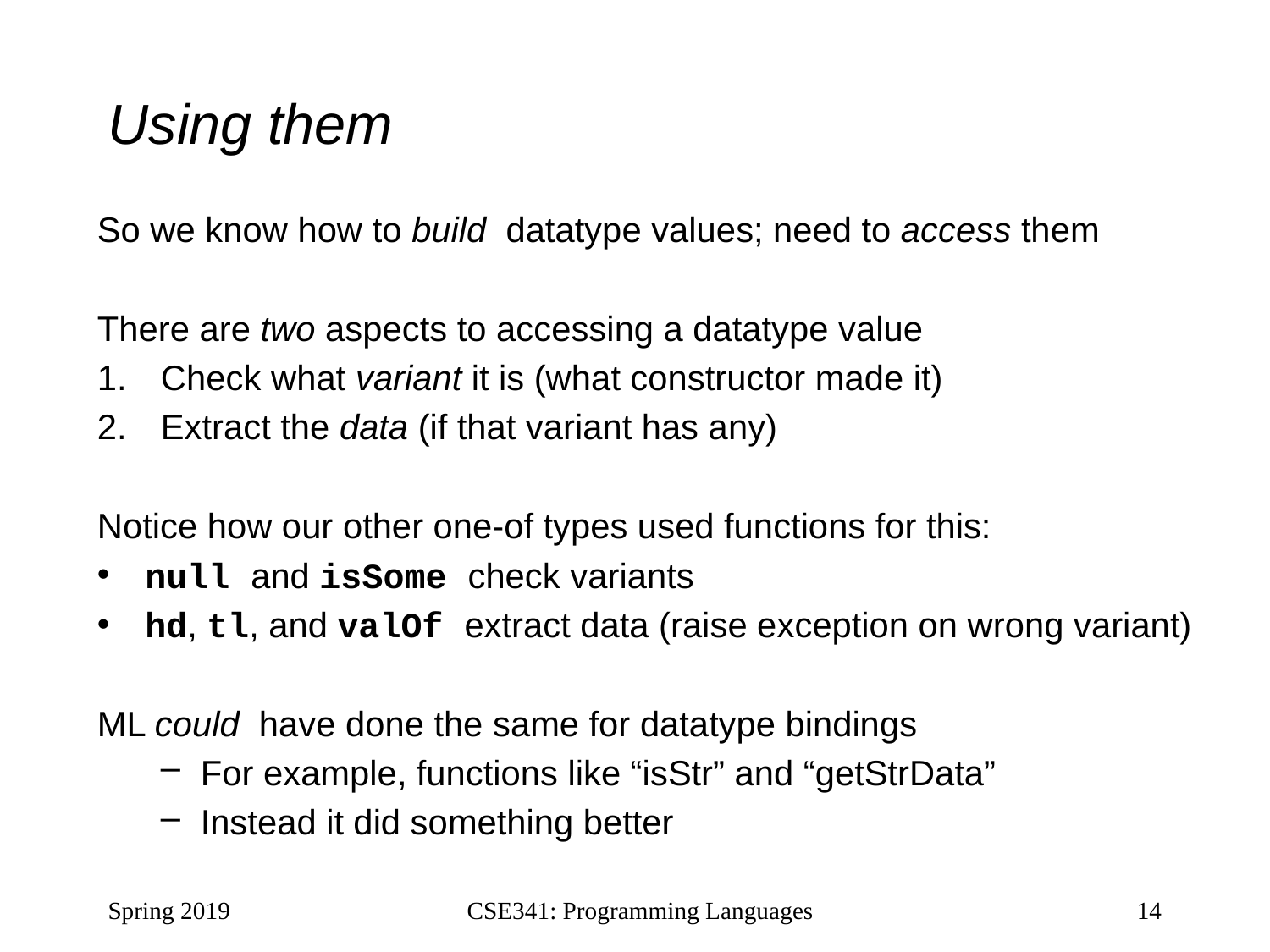

# Using them
So we know how to build  datatype values; need to access them

There are two aspects to accessing a datatype value
Check what variant it is (what constructor made it)
Extract the data (if that variant has any)

Notice how our other one-of types used functions for this:
null and isSome check variants
hd, tl, and valOf extract data (raise exception on wrong variant)

ML could  have done the same for datatype bindings
For example, functions like “isStr” and “getStrData”
Instead it did something better

Spring 2019
CSE341: Programming Languages
14